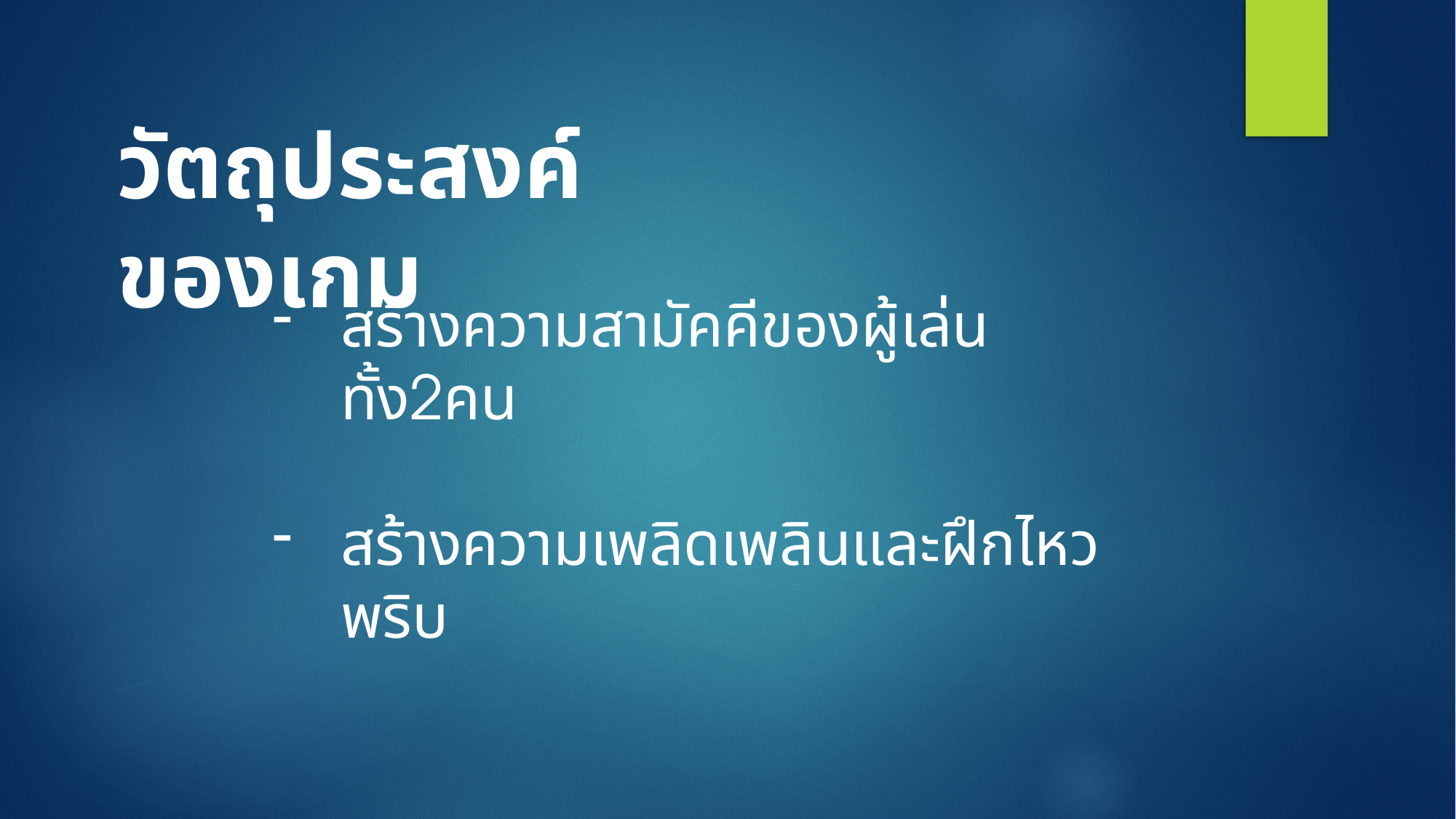

วัตถุประสงค์ของเกม
สร้างความสามัคคีของผู้เล่นทั้ง2คน

สร้างความเพลิดเพลินและฝึกไหวพริบ